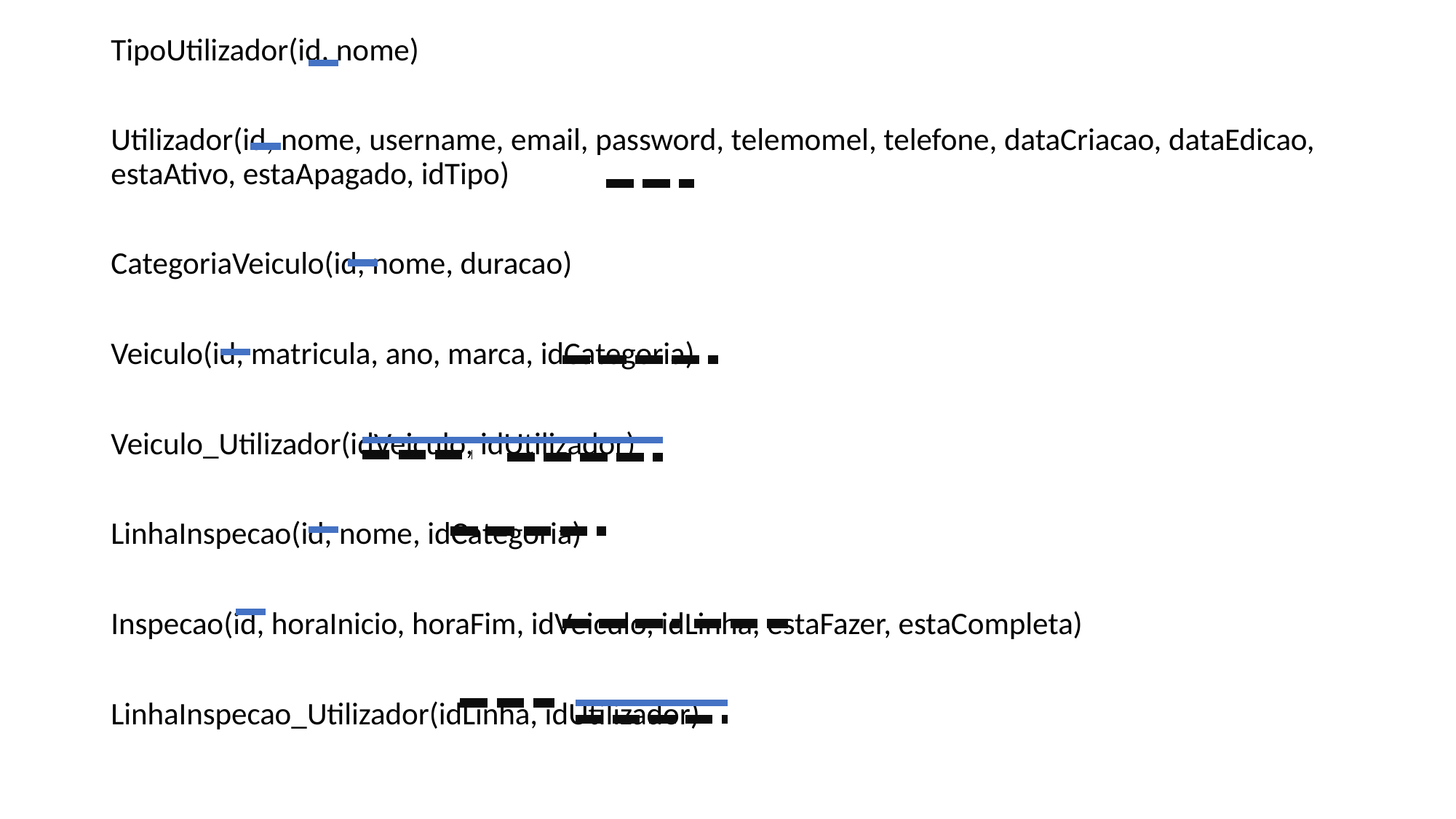

TipoUtilizador(id, nome)

Utilizador(id, nome, username, email, password, telemomel, telefone, dataCriacao, dataEdicao, estaAtivo, estaApagado, idTipo)

CategoriaVeiculo(id, nome, duracao)

Veiculo(id, matricula, ano, marca, idCategoria)

Veiculo_Utilizador(idVeiculo, idUtilizador)

LinhaInspecao(id, nome, idCategoria)

Inspecao(id, horaInicio, horaFim, idVeiculo, idLinha, estaFazer, estaCompleta)

LinhaInspecao_Utilizador(idLinha, idUtilizador)